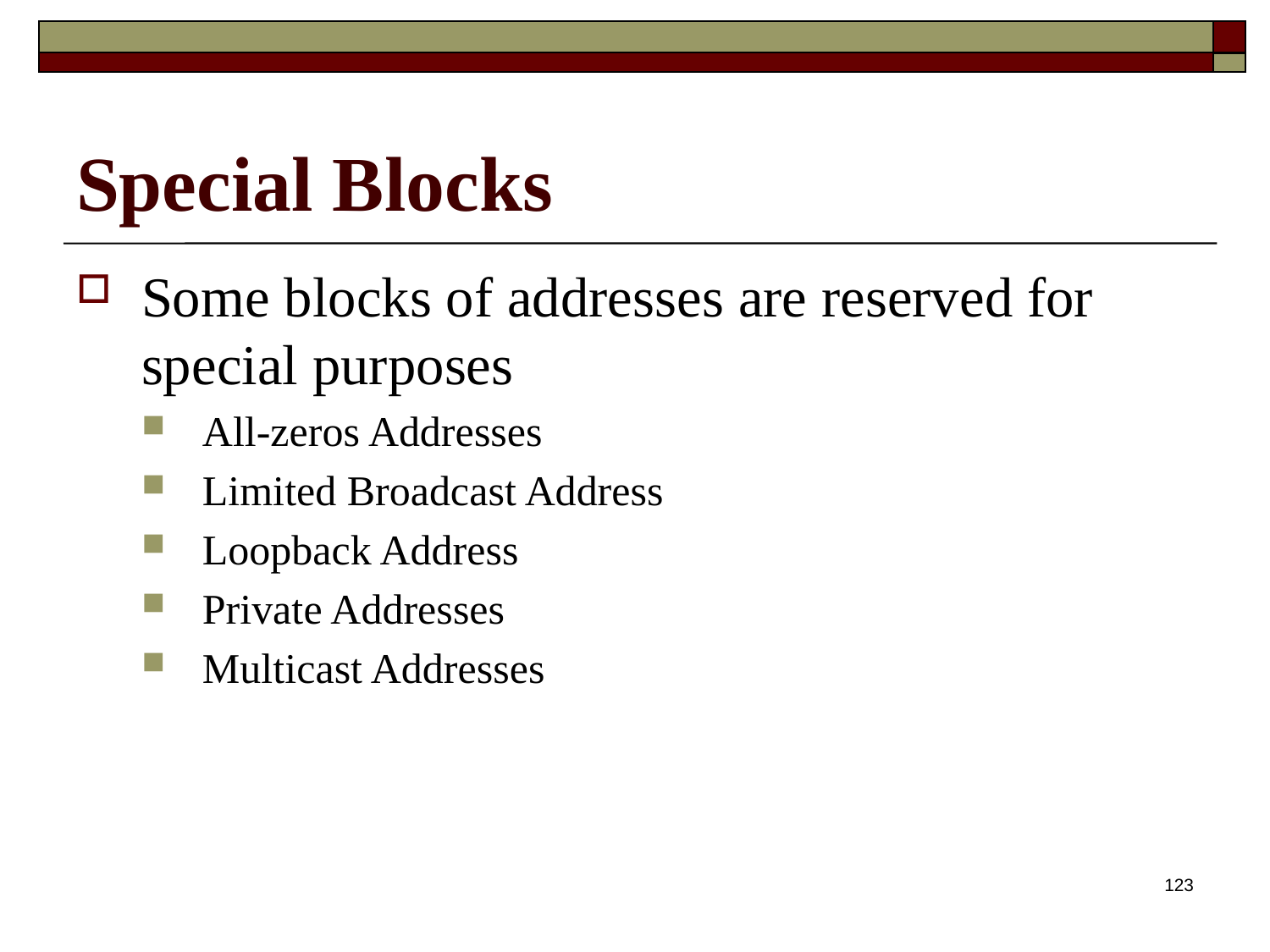

# Special Blocks
Some blocks of addresses are reserved for special purposes
All-zeros Addresses
Limited Broadcast Address
Loopback Address
Private Addresses
Multicast Addresses

123